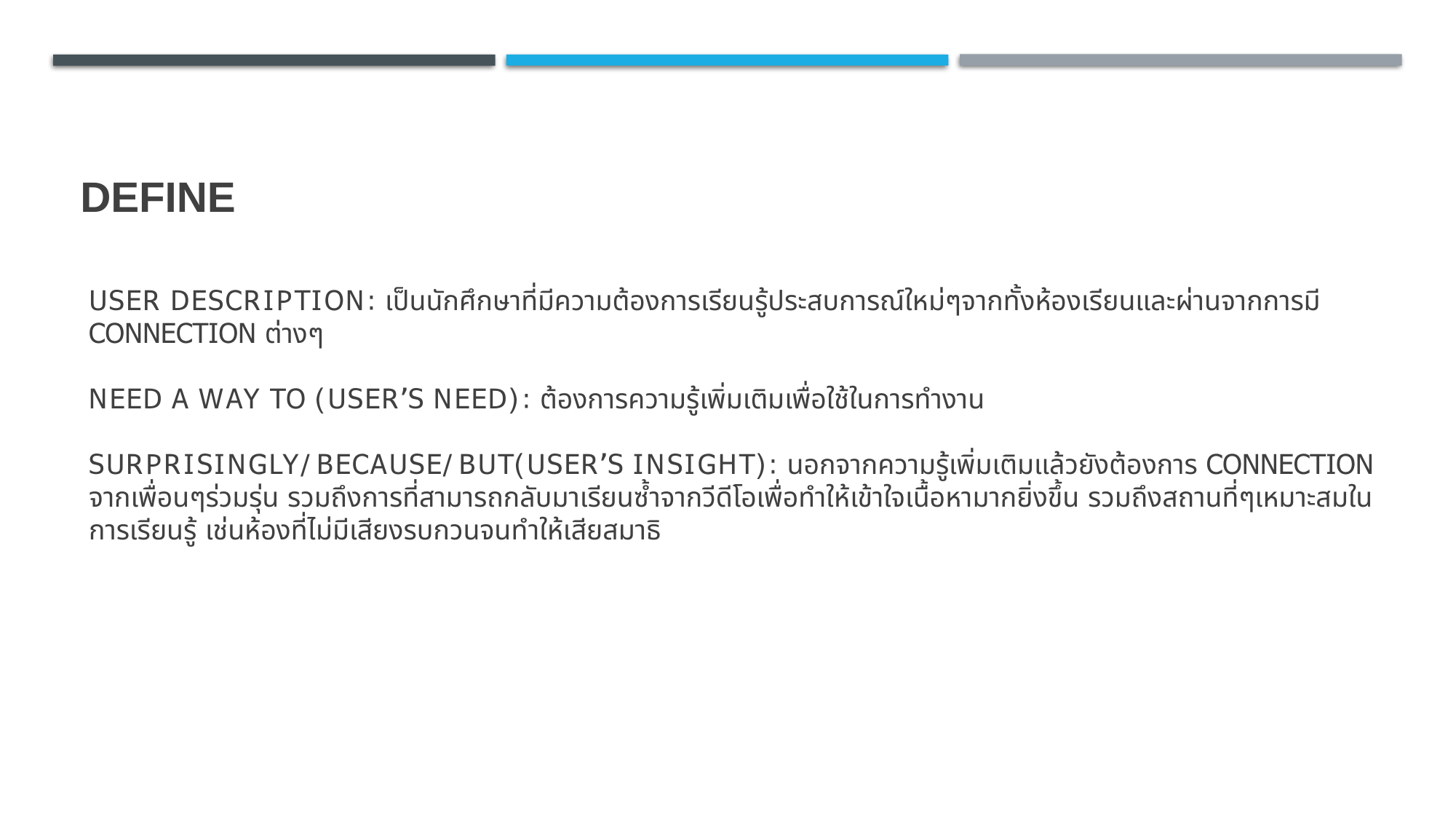

# define
User description: เป็นนักศึกษาที่มีความต้องการเรียนรู้ประสบการณ์ใหม่ๆจากทั้งห้องเรียนและผ่านจากการมี connection ต่างๆ

Need a way to (user’s need): ต้องการความรู้เพิ่มเติมเพื่อใช้ในการทำงาน

Surprisingly/because/but(user’s insight): นอกจากความรู้เพิ่มเติมแล้วยังต้องการ connection จากเพื่อนๆร่วมรุ่น รวมถึงการที่สามารถกลับมาเรียนซ้ำจากวีดีโอเพื่อทำให้เข้าใจเนื้อหามากยิ่งขึ้น รวมถึงสถานที่ๆเหมาะสมในการเรียนรู้ เช่นห้องที่ไม่มีเสียงรบกวนจนทำให้เสียสมาธิ